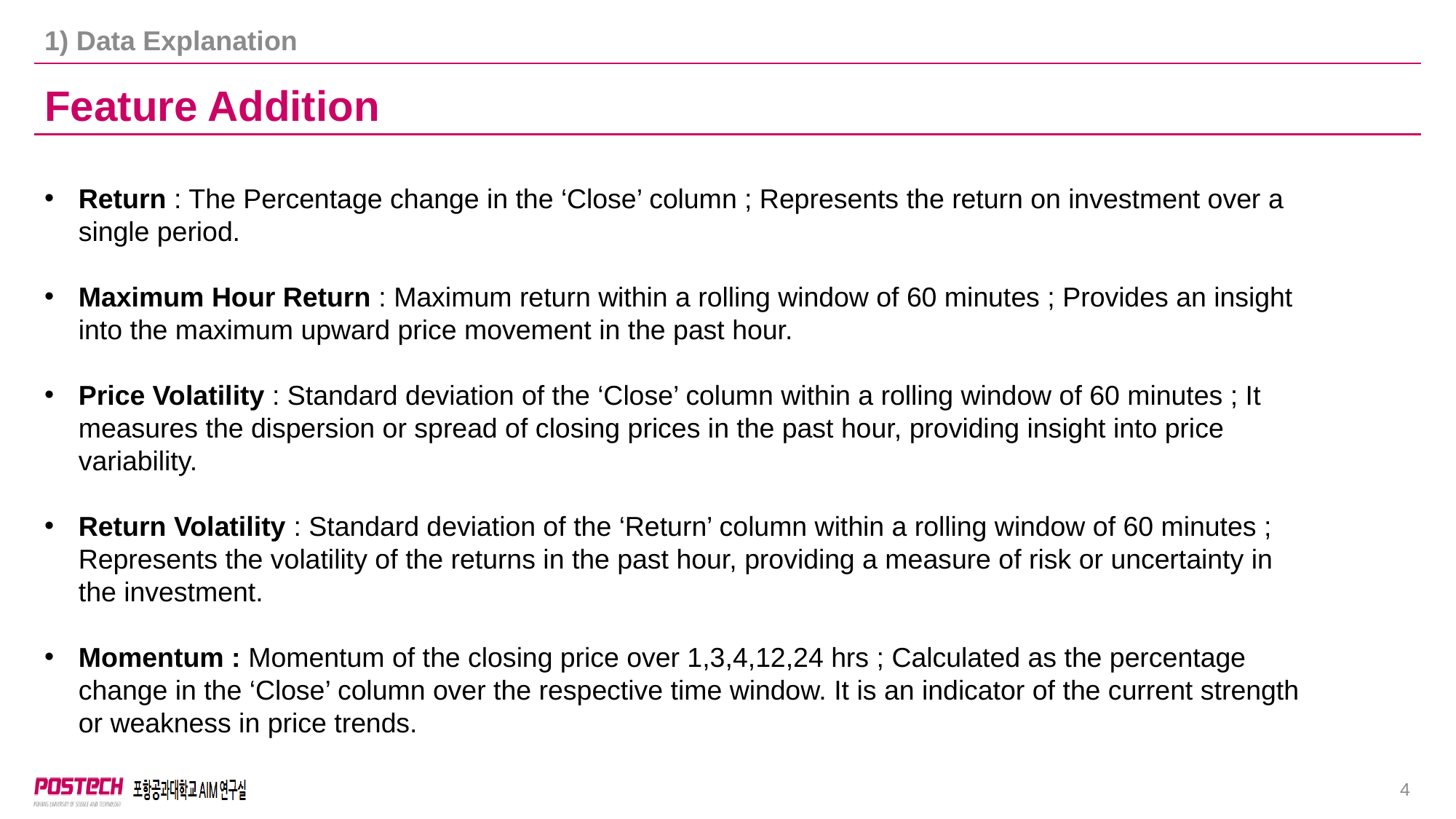

1) Data Explanation
Feature Addition
Return : The Percentage change in the ‘Close’ column ; Represents the return on investment over a single period.

Maximum Hour Return : Maximum return within a rolling window of 60 minutes ; Provides an insight into the maximum upward price movement in the past hour.

Price Volatility : Standard deviation of the ‘Close’ column within a rolling window of 60 minutes ; It measures the dispersion or spread of closing prices in the past hour, providing insight into price variability.

Return Volatility : Standard deviation of the ‘Return’ column within a rolling window of 60 minutes ; Represents the volatility of the returns in the past hour, providing a measure of risk or uncertainty in the investment.

Momentum : Momentum of the closing price over 1,3,4,12,24 hrs ; Calculated as the percentage change in the ‘Close’ column over the respective time window. It is an indicator of the current strength or weakness in price trends.